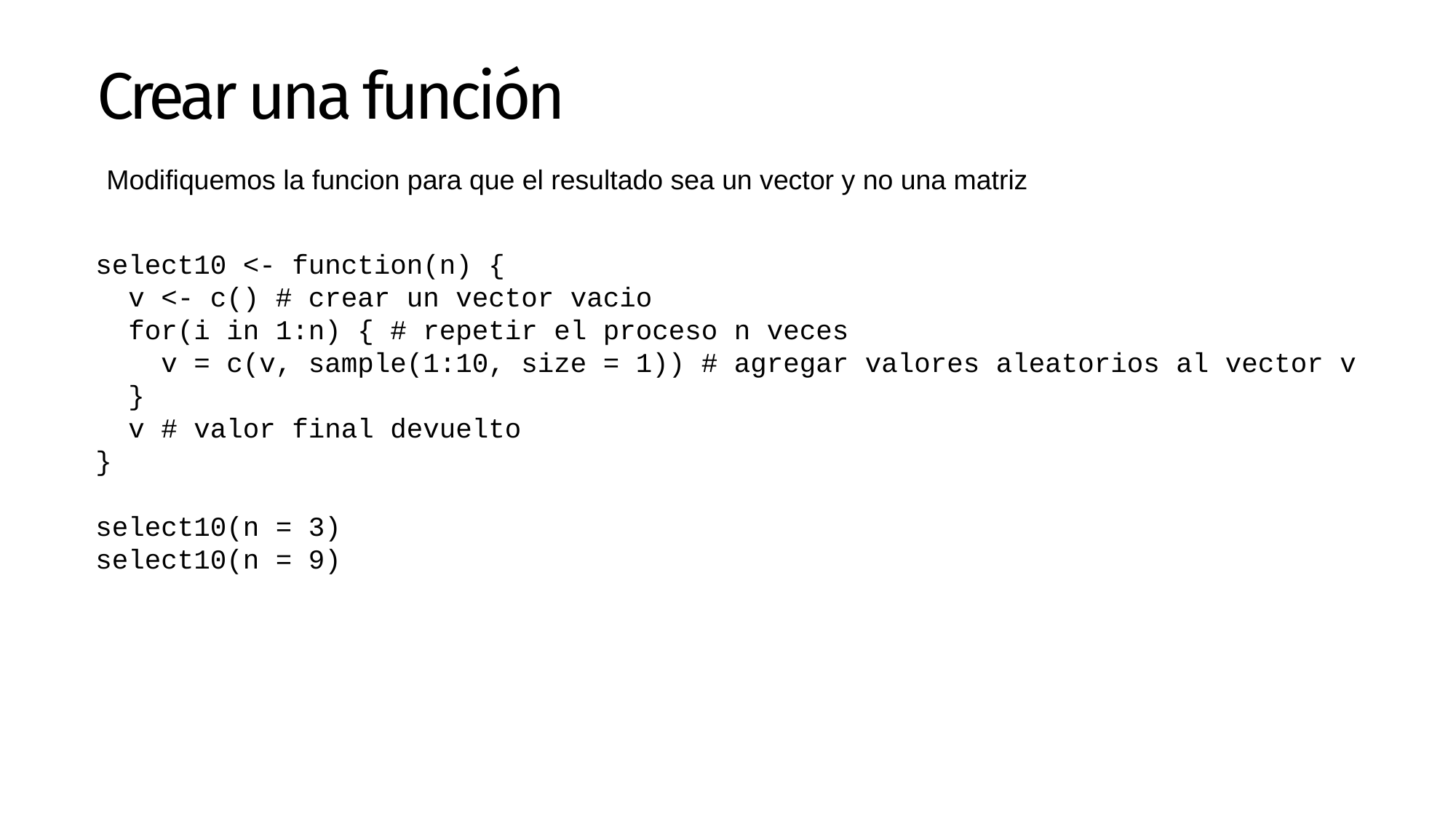

Crear una función
Modifiquemos la funcion para que el resultado sea un vector y no una matriz
select10 <- function(n) {
  v <- c() # crear un vector vacio
  for(i in 1:n) { # repetir el proceso n veces
    v = c(v, sample(1:10, size = 1)) # agregar valores aleatorios al vector v
  }
  v # valor final devuelto
}

select10(n = 3)
select10(n = 9)